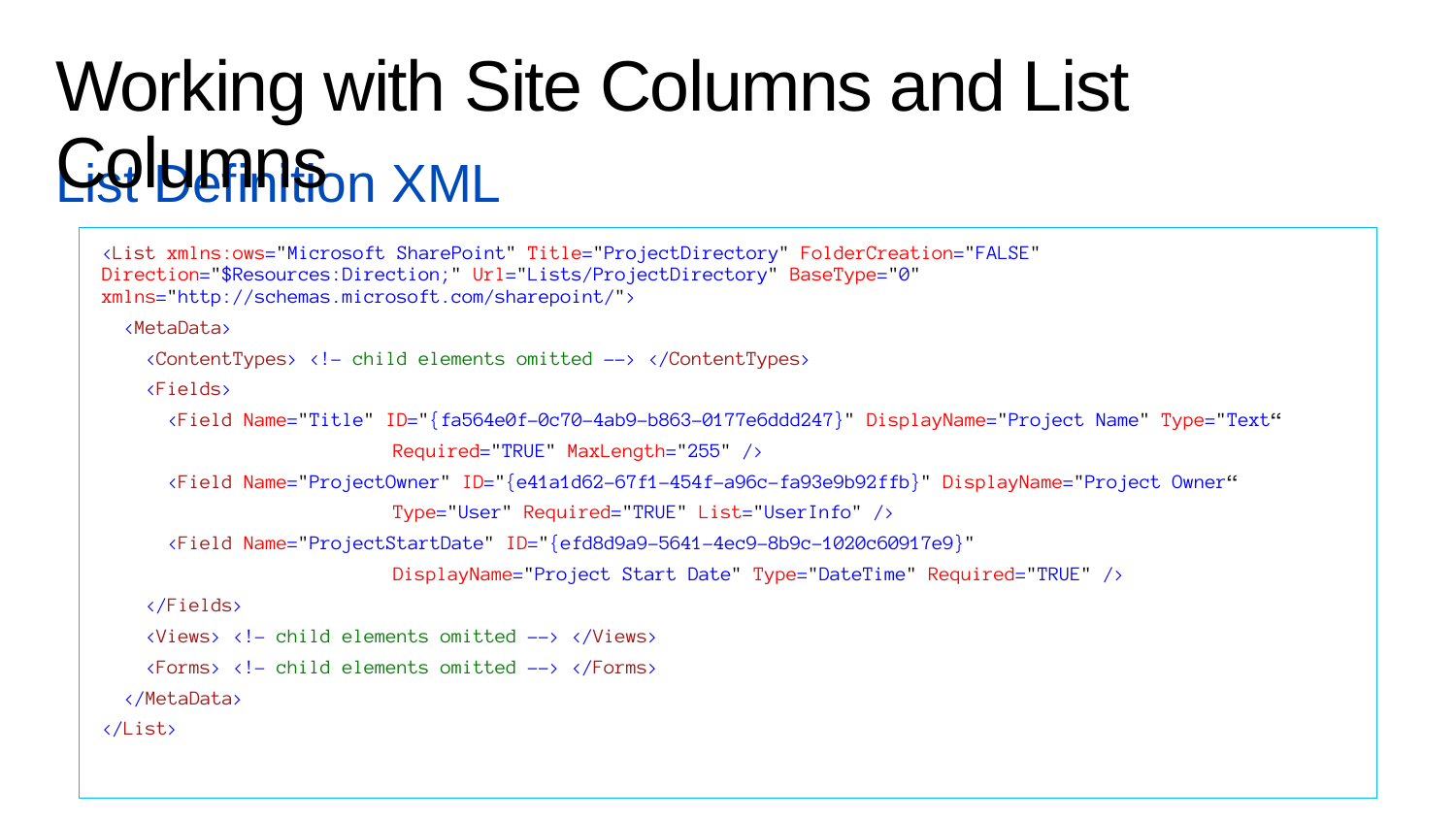

# Working with Site Columns and List Columns
List Definition XML
<List xmlns:ows="Microsoft SharePoint" Title="ProjectDirectory" FolderCreation="FALSE" Direction="$Resources:Direction;" Url="Lists/ProjectDirectory" BaseType="0" xmlns="http://schemas.microsoft.com/sharepoint/">
  <MetaData>
    <ContentTypes> <!– child elements omitted --> </ContentTypes>
    <Fields>
      <Field Name="Title" ID="{fa564e0f-0c70-4ab9-b863-0177e6ddd247}" DisplayName="Project Name" Type="Text“
		Required="TRUE" MaxLength="255" />
      <Field Name="ProjectOwner" ID="{e41a1d62-67f1-454f-a96c-fa93e9b92ffb}" DisplayName="Project Owner“
		Type="User" Required="TRUE" List="UserInfo" />
      <Field Name="ProjectStartDate" ID="{efd8d9a9-5641-4ec9-8b9c-1020c60917e9}"
		DisplayName="Project Start Date" Type="DateTime" Required="TRUE" />
    </Fields>
    <Views> <!– child elements omitted --> </Views>
    <Forms> <!– child elements omitted --> </Forms>
  </MetaData>
</List>